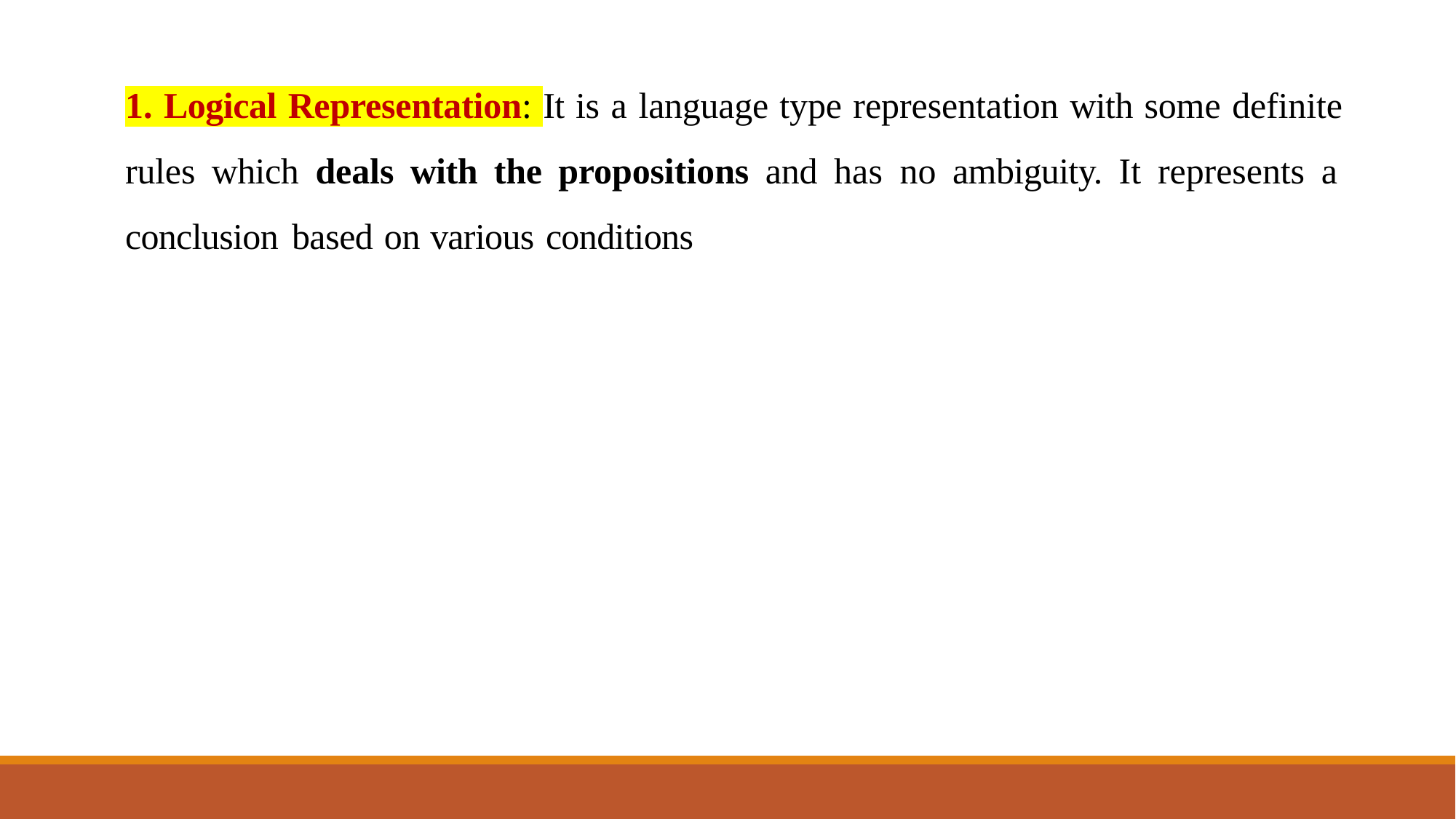

# 1. Logical Representation: It is a language type representation with some definite  rules which deals with the propositions and has no ambiguity. It represents a  conclusion based on various conditions